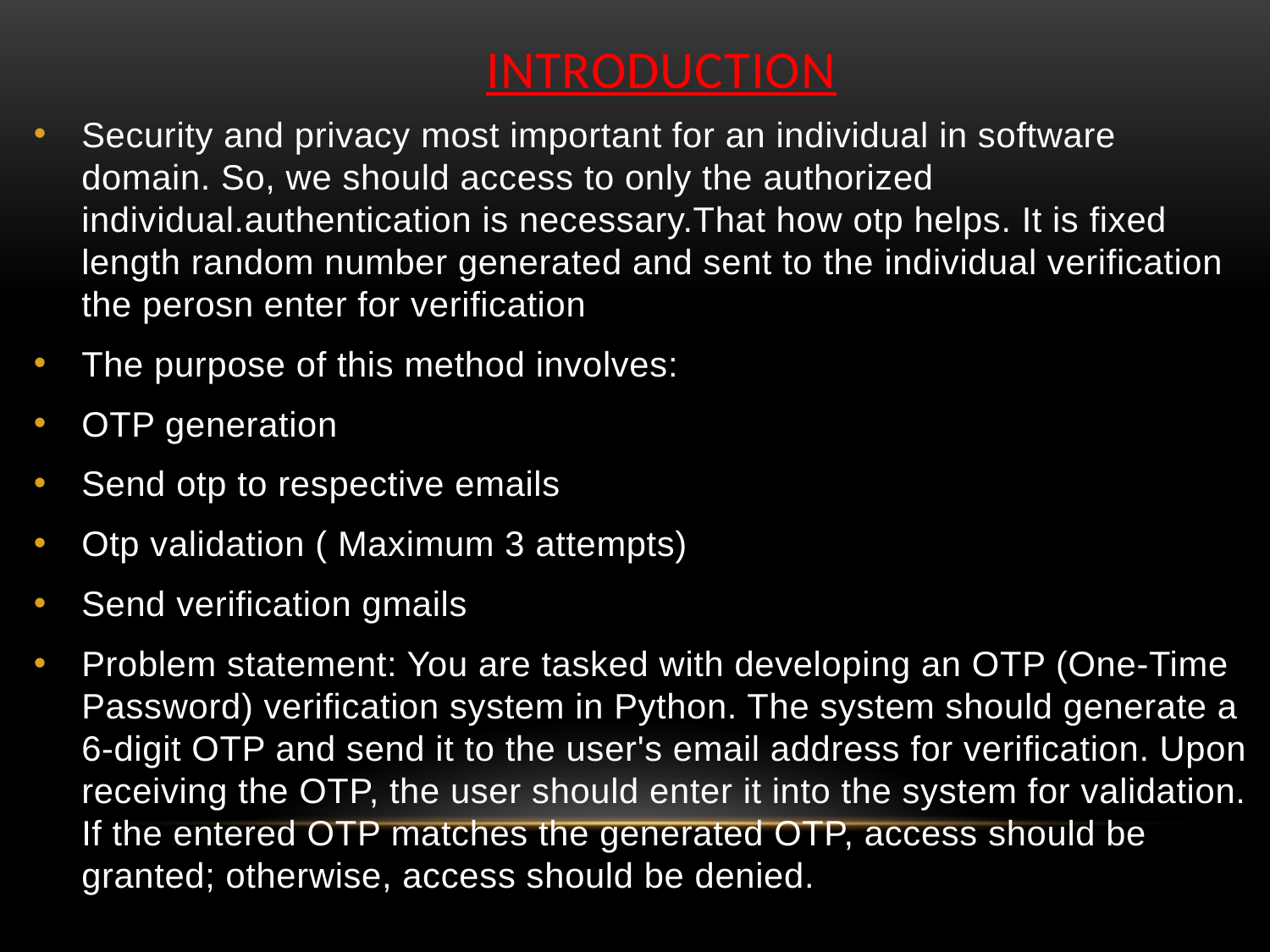

# INTRODUCTION
Security and privacy most important for an individual in software domain. So, we should access to only the authorized individual.authentication is necessary.That how otp helps. It is fixed length random number generated and sent to the individual verification the perosn enter for verification
The purpose of this method involves:
OTP generation
Send otp to respective emails
Otp validation ( Maximum 3 attempts)
Send verification gmails
Problem statement: You are tasked with developing an OTP (One-Time Password) verification system in Python. The system should generate a 6-digit OTP and send it to the user's email address for verification. Upon receiving the OTP, the user should enter it into the system for validation. If the entered OTP matches the generated OTP, access should be granted; otherwise, access should be denied.